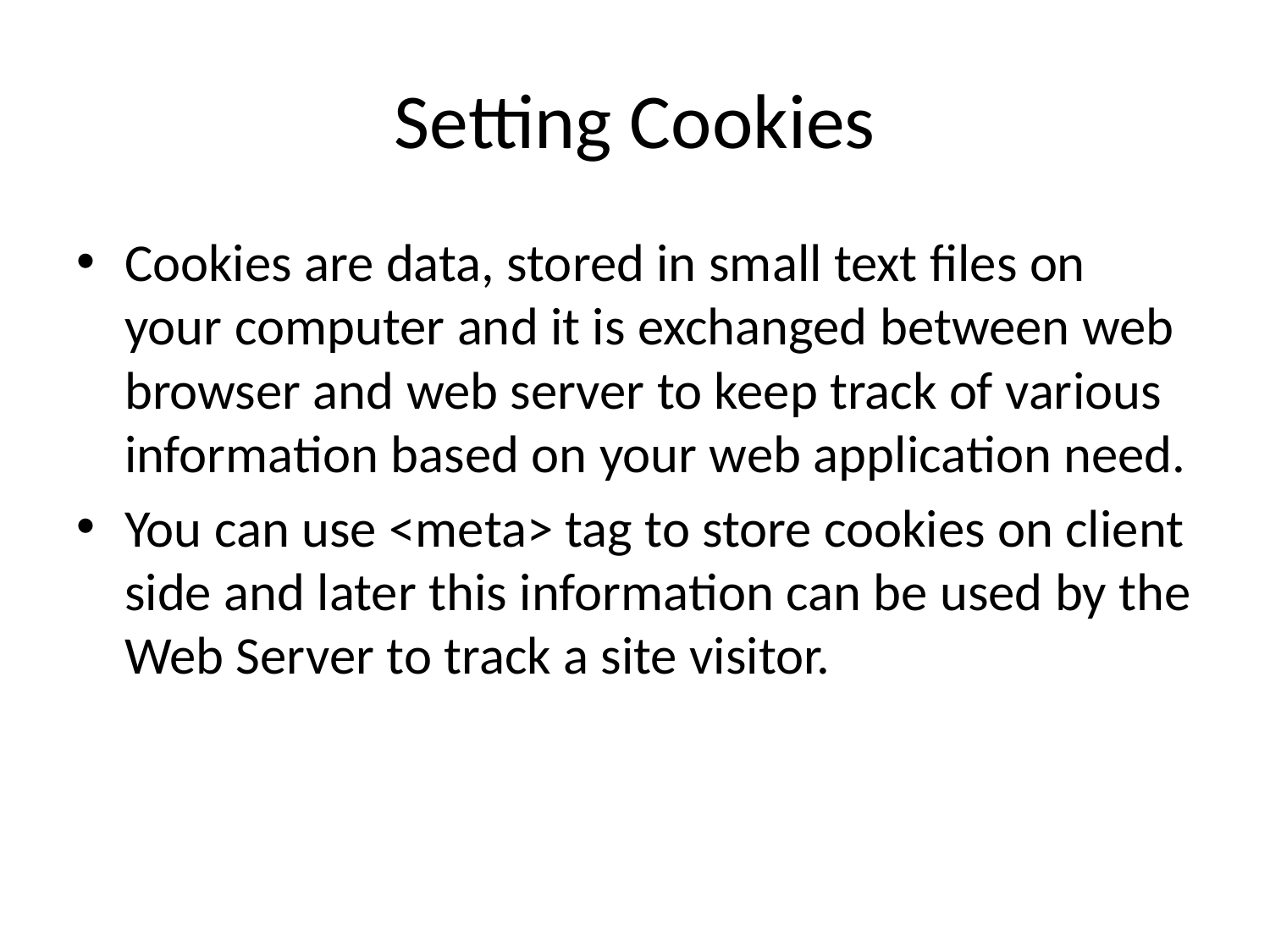

# Setting Cookies
Cookies are data, stored in small text files on your computer and it is exchanged between web browser and web server to keep track of various information based on your web application need.
You can use <meta> tag to store cookies on client side and later this information can be used by the Web Server to track a site visitor.